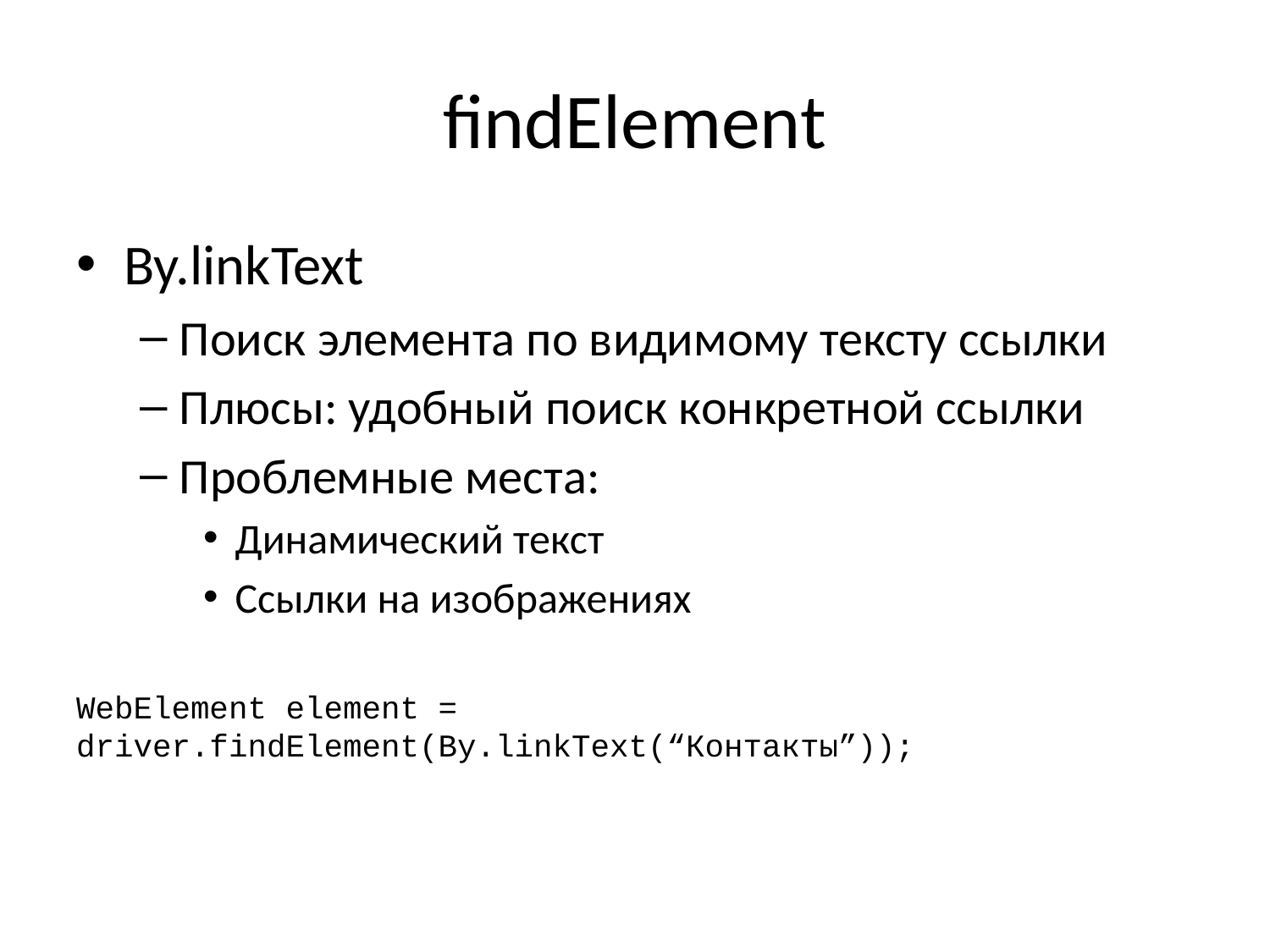

# findElement
By.linkText
Поиск элемента по видимому тексту ссылки
Плюсы: удобный поиск конкретной ссылки
Проблемные места:
Динамический текст
Ссылки на изображениях

WebElement element = driver.findElement(By.linkText(“Контакты”));